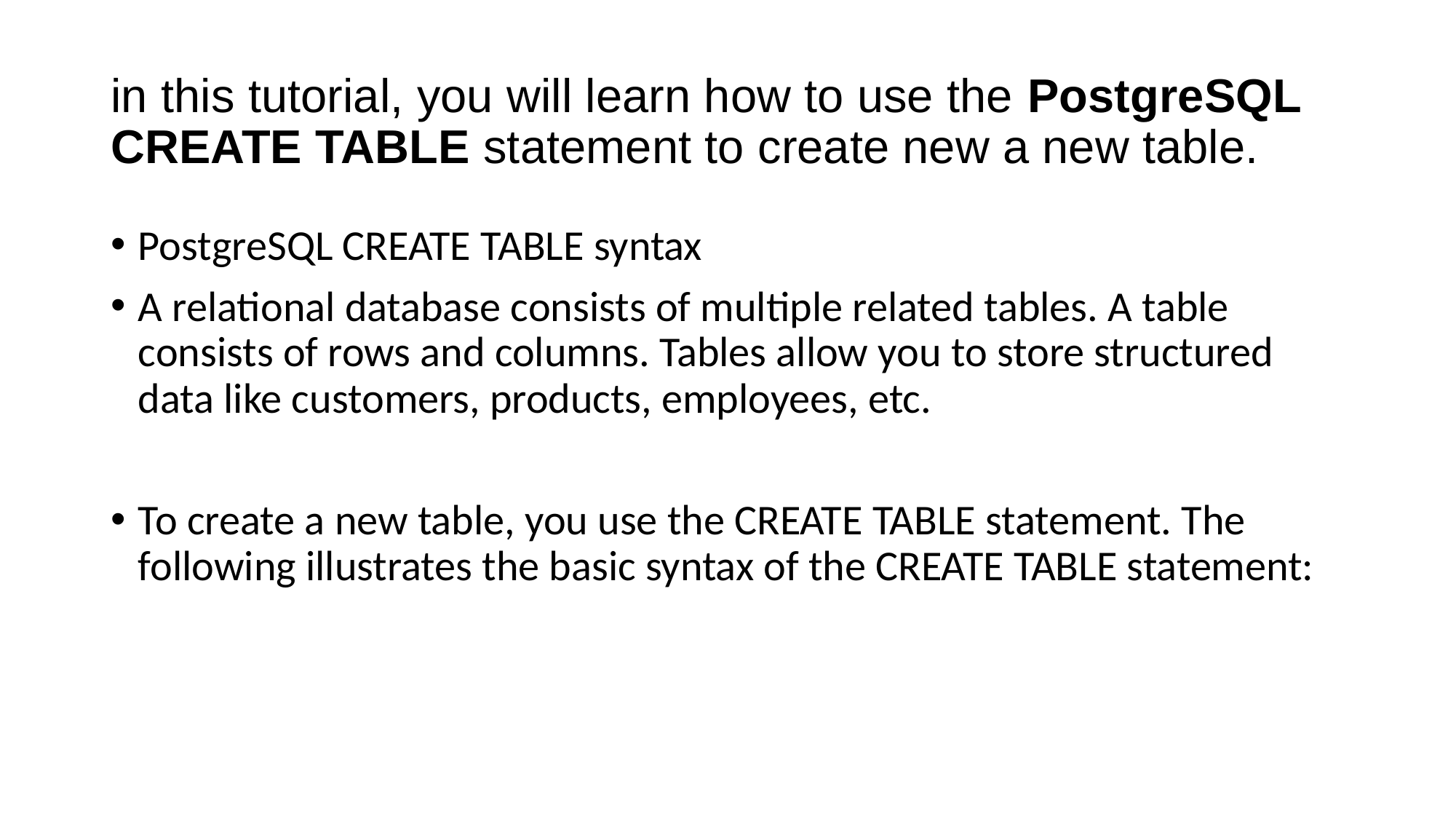

# in this tutorial, you will learn how to use the PostgreSQL CREATE TABLE statement to create new a new table.
PostgreSQL CREATE TABLE syntax
A relational database consists of multiple related tables. A table consists of rows and columns. Tables allow you to store structured data like customers, products, employees, etc.

To create a new table, you use the CREATE TABLE statement. The following illustrates the basic syntax of the CREATE TABLE statement: